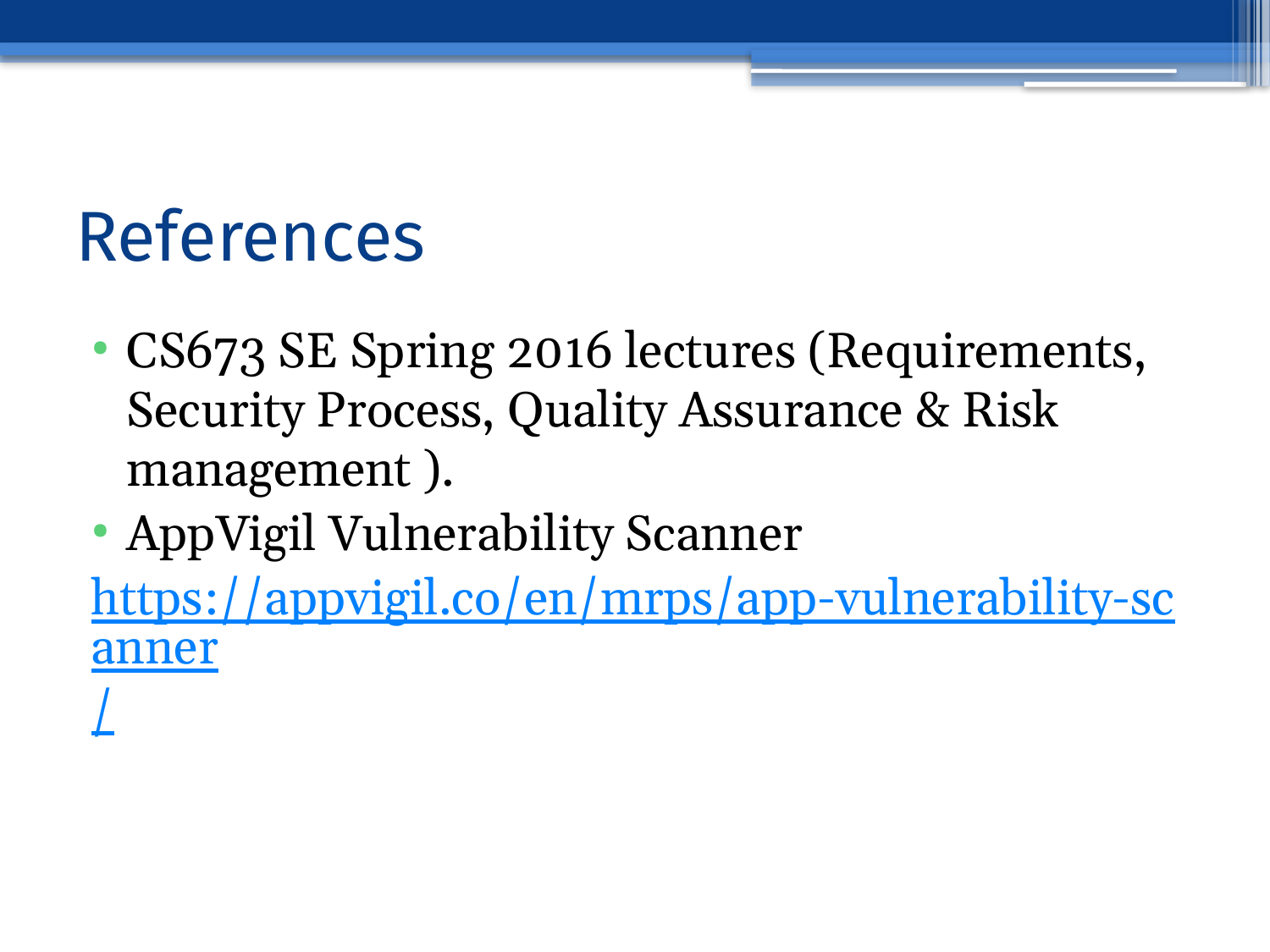

# References
CS673 SE Spring 2016 lectures (Requirements, Security Process, Quality Assurance & Risk management ).
AppVigil Vulnerability Scanner
https://appvigil.co/en/mrps/app-vulnerability-scanner/